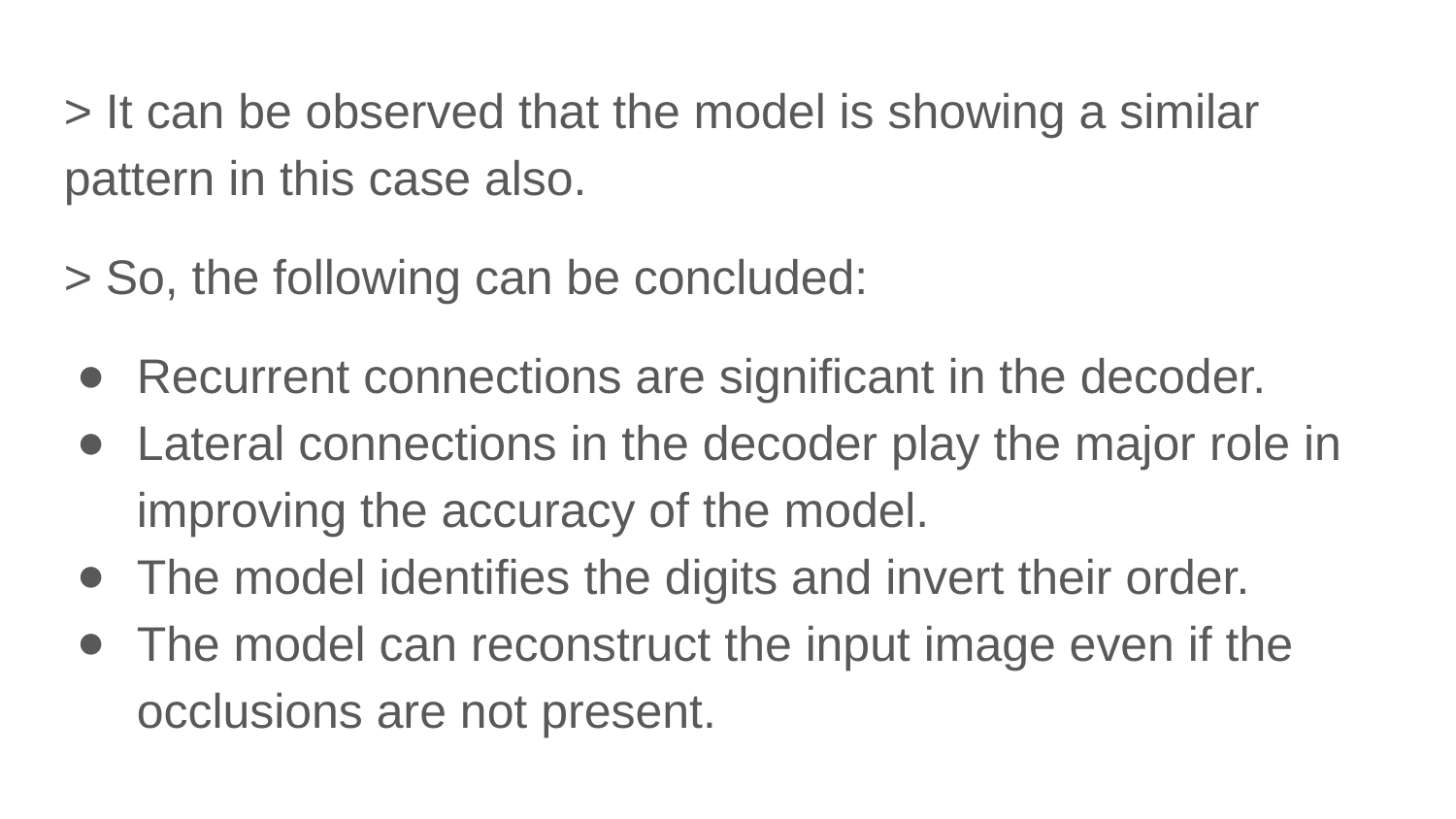

> It can be observed that the model is showing a similar pattern in this case also.
> So, the following can be concluded:
Recurrent connections are significant in the decoder.
Lateral connections in the decoder play the major role in improving the accuracy of the model.
The model identifies the digits and invert their order.
The model can reconstruct the input image even if the occlusions are not present.